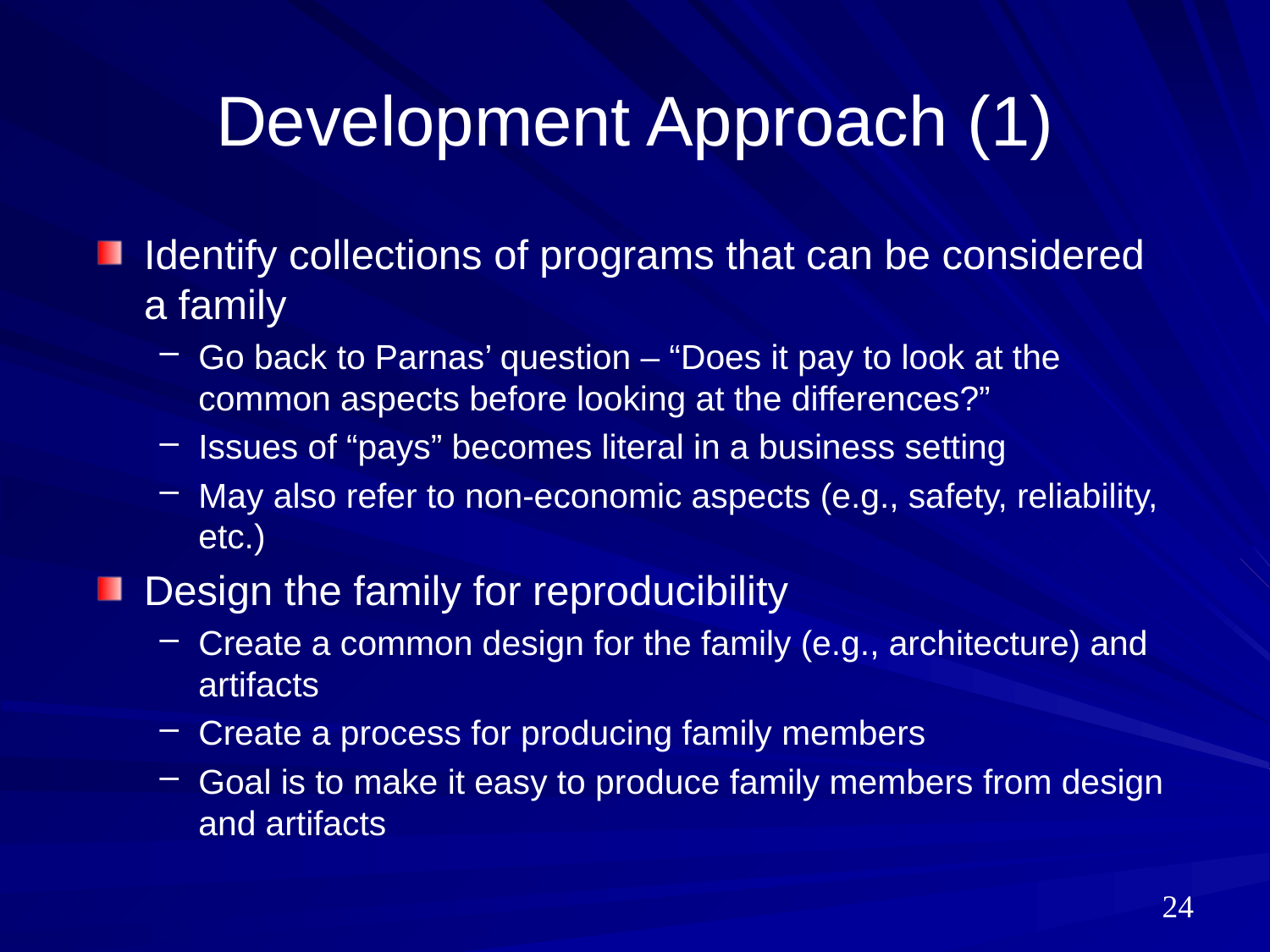

# Development Approach (1)
Identify collections of programs that can be considered a family
Go back to Parnas’ question – “Does it pay to look at the common aspects before looking at the differences?”
Issues of “pays” becomes literal in a business setting
May also refer to non-economic aspects (e.g., safety, reliability, etc.)
Design the family for reproducibility
Create a common design for the family (e.g., architecture) and artifacts
Create a process for producing family members
Goal is to make it easy to produce family members from design and artifacts
24